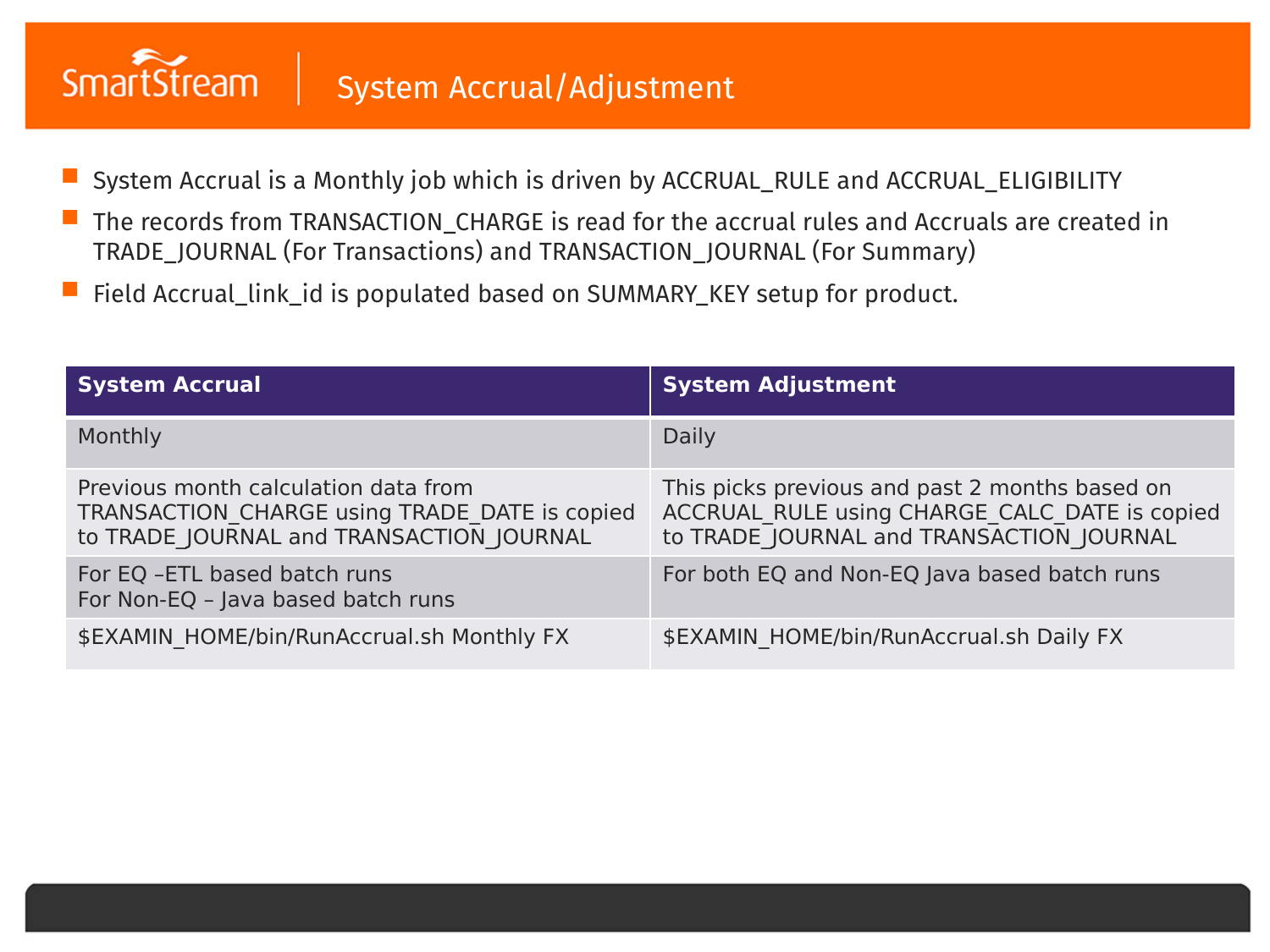

# System Accrual/Adjustment
System Accrual is a Monthly job which is driven by ACCRUAL_RULE and ACCRUAL_ELIGIBILITY
The records from TRANSACTION_CHARGE is read for the accrual rules and Accruals are created in TRADE_JOURNAL (For Transactions) and TRANSACTION_JOURNAL (For Summary)
Field Accrual_link_id is populated based on SUMMARY_KEY setup for product.

| System Accrual | System Adjustment |
| --- | --- |
| Monthly | Daily |
| Previous month calculation data from TRANSACTION\_CHARGE using TRADE\_DATE is copied to TRADE\_JOURNAL and TRANSACTION\_JOURNAL | This picks previous and past 2 months based on ACCRUAL\_RULE using CHARGE\_CALC\_DATE is copied to TRADE\_JOURNAL and TRANSACTION\_JOURNAL |
| For EQ –ETL based batch runs For Non-EQ – Java based batch runs | For both EQ and Non-EQ Java based batch runs |
| $EXAMIN\_HOME/bin/RunAccrual.sh Monthly FX | $EXAMIN\_HOME/bin/RunAccrual.sh Daily FX |